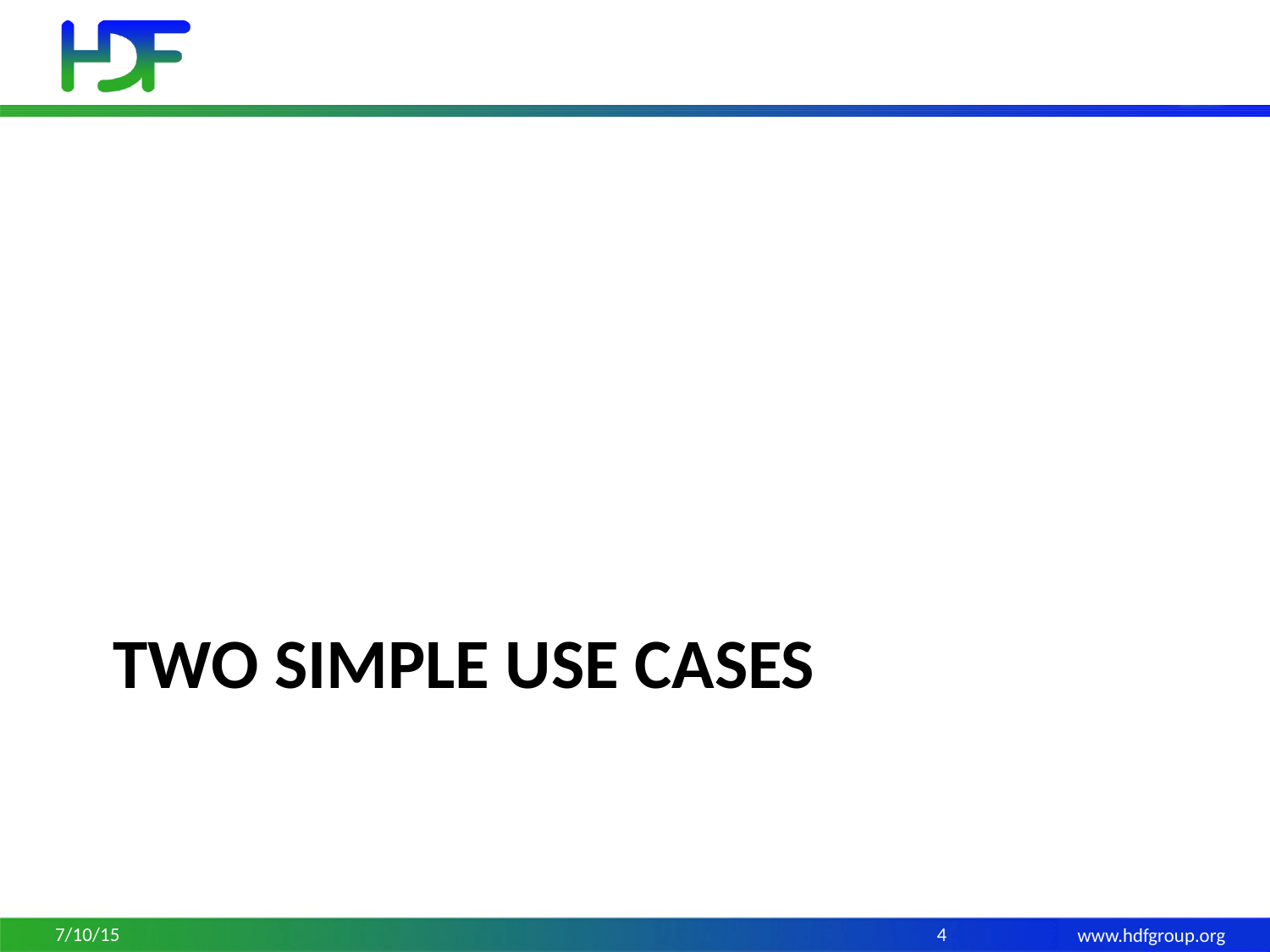

# Two simple use cases
7/10/15
4